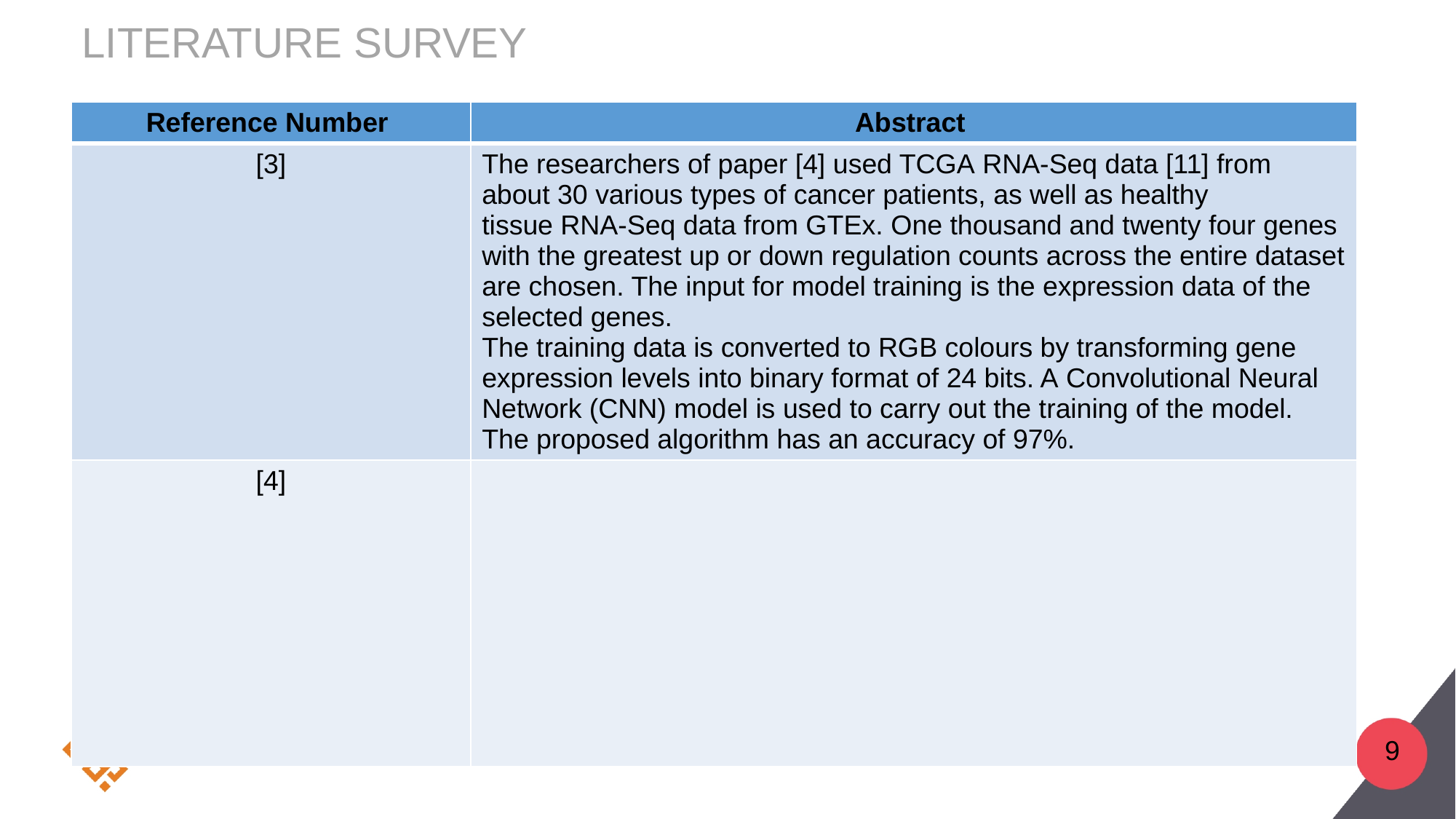

# Literature survey
| Reference Number | Abstract |
| --- | --- |
| [3] | The researchers of paper [4] used TCGA RNA-Seq data [11] from about 30 various types of cancer patients, as well as healthy tissue RNA-Seq data from GTEx. One thousand and twenty four genes with the greatest up or down regulation counts across the entire dataset are chosen. The input for model training is the expression data of the selected genes. The training data is converted to RGB colours by transforming gene expression levels into binary format of 24 bits. A Convolutional Neural Network (CNN) model is used to carry out the training of the model. The proposed algorithm has an accuracy of 97%. |
| [4] |  |
9